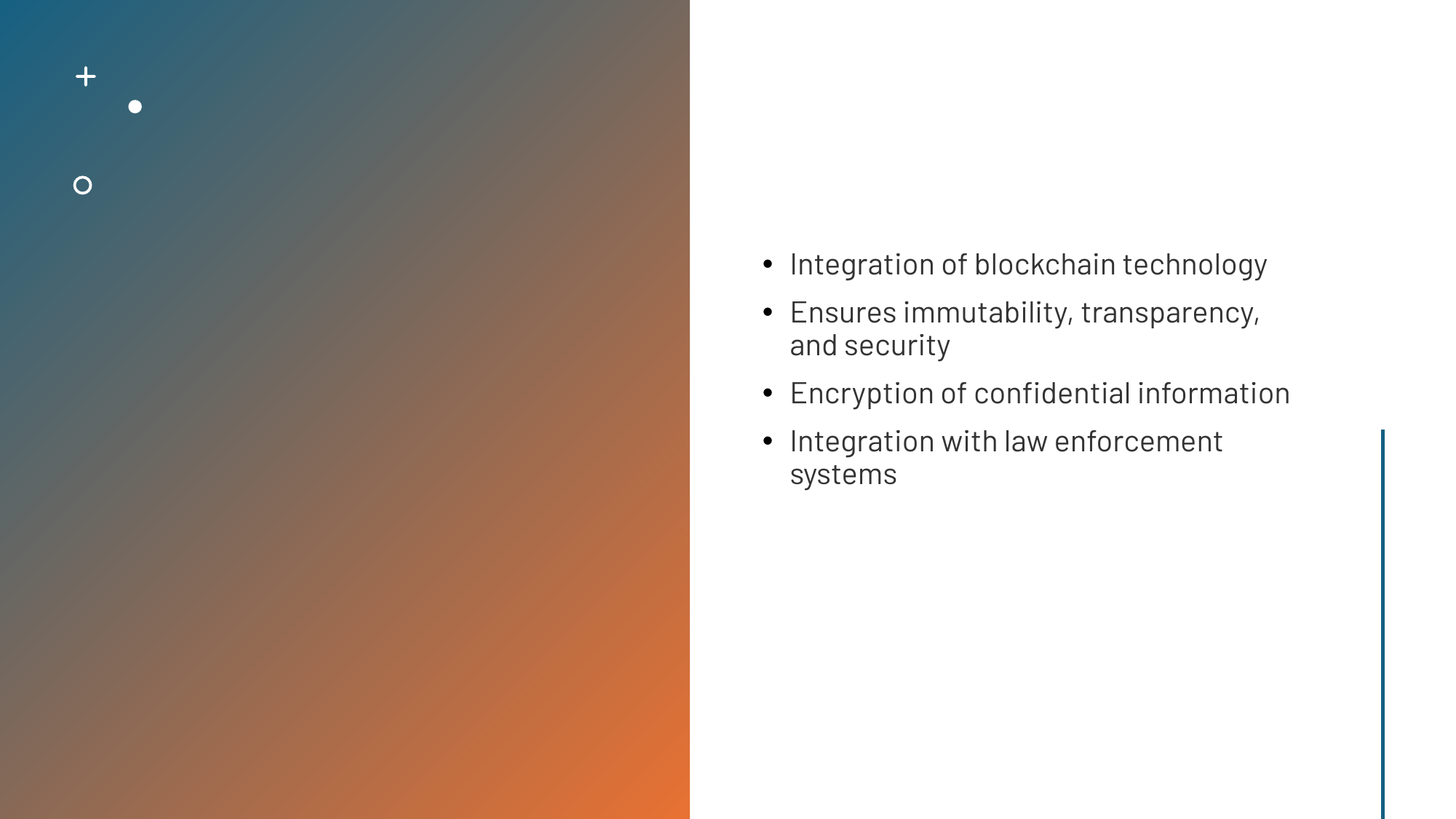

Integration of blockchain technology
Ensures immutability, transparency, and security
Encryption of confidential information
Integration with law enforcement systems